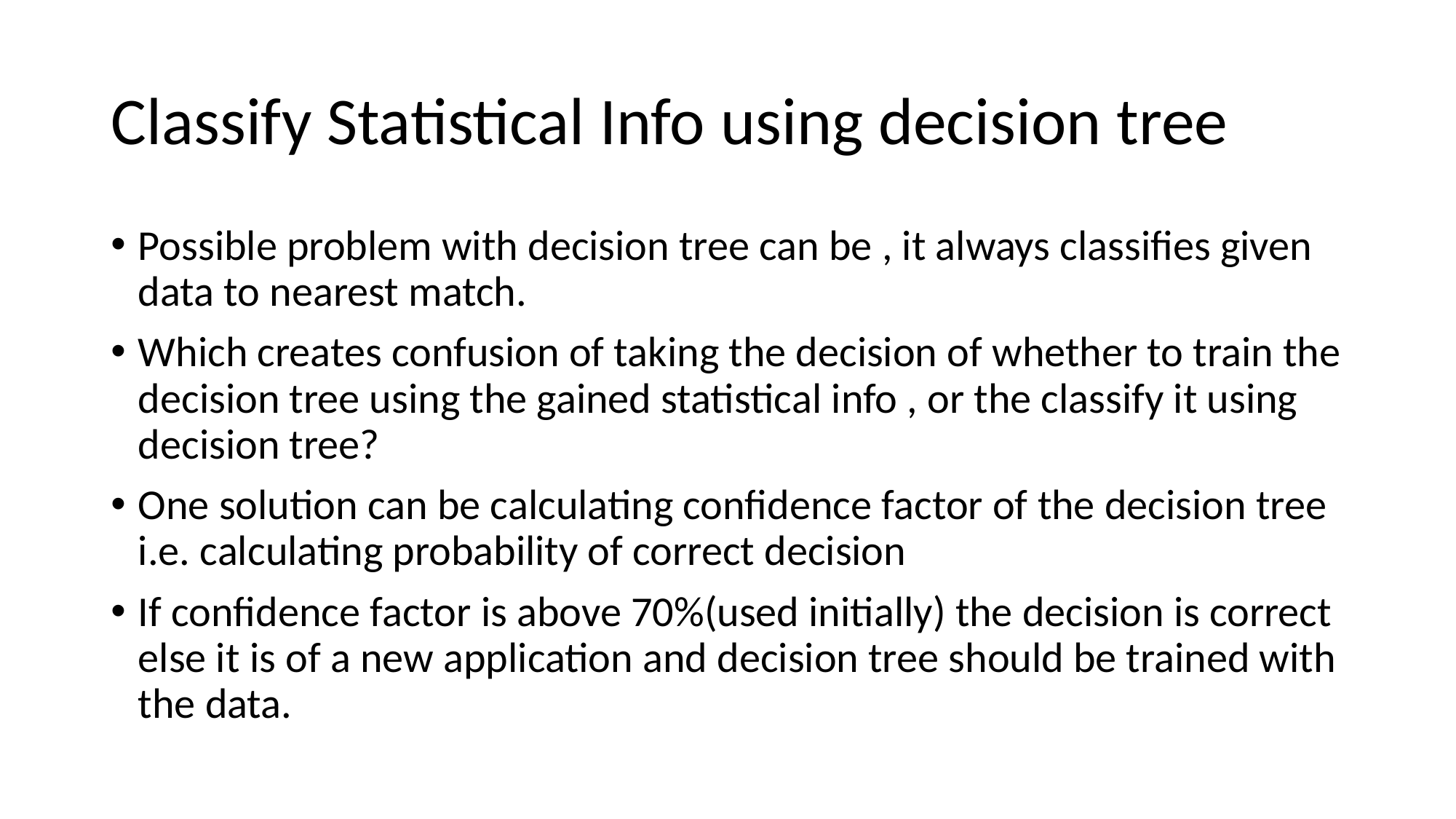

# Classify Statistical Info using decision tree
Possible problem with decision tree can be , it always classifies given data to nearest match.
Which creates confusion of taking the decision of whether to train the decision tree using the gained statistical info , or the classify it using decision tree?
One solution can be calculating confidence factor of the decision tree i.e. calculating probability of correct decision
If confidence factor is above 70%(used initially) the decision is correct else it is of a new application and decision tree should be trained with the data.